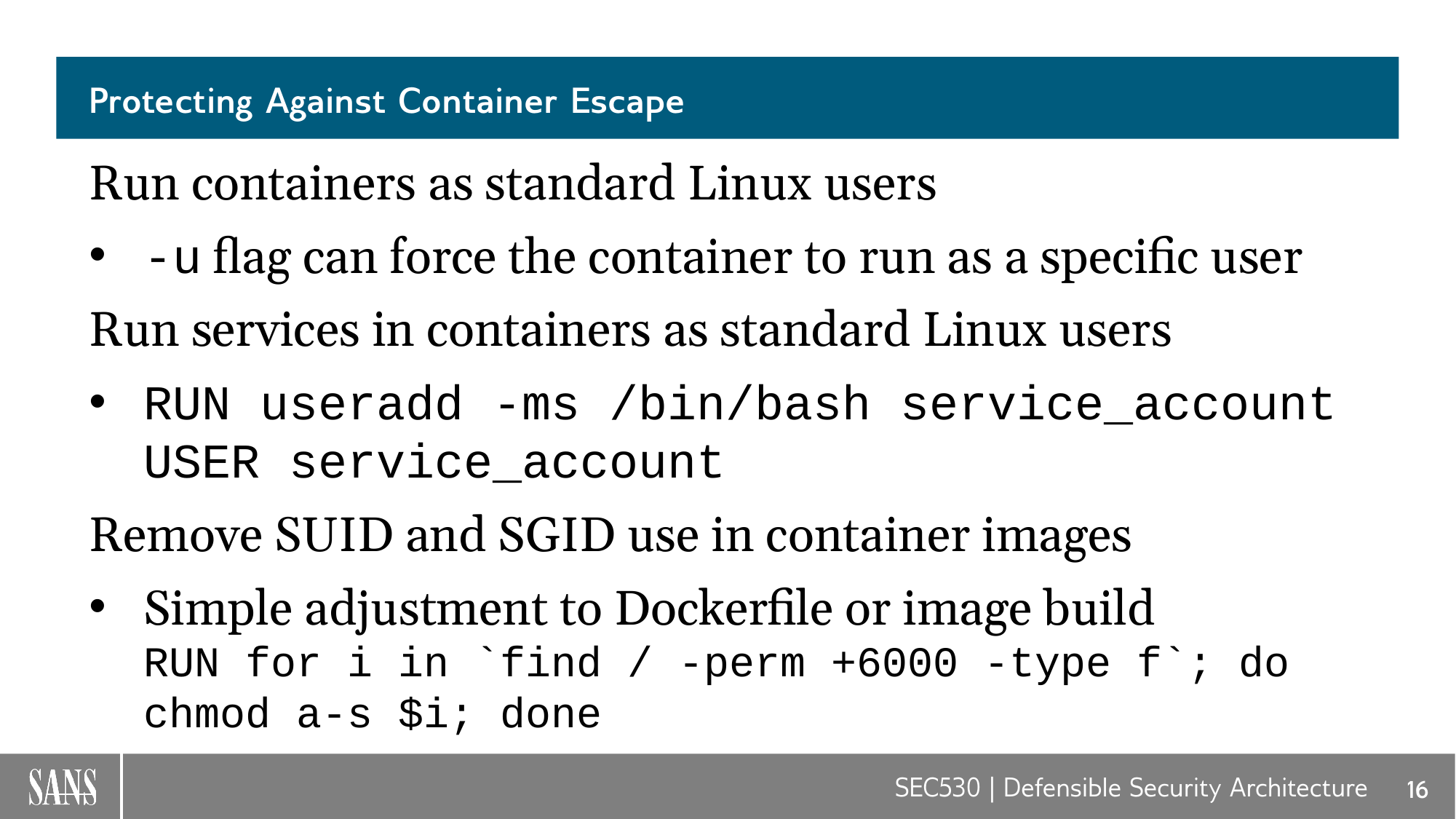

# Protecting Against Container Escape
Run containers as standard Linux users
-u flag can force the container to run as a specific user
Run services in containers as standard Linux users
RUN useradd -ms /bin/bash service_account
USER service_account
Remove SUID and SGID use in container images
Simple adjustment to Dockerfile or image build
RUN for i in `find / -perm +6000 -type f`; do chmod a-s $i; done